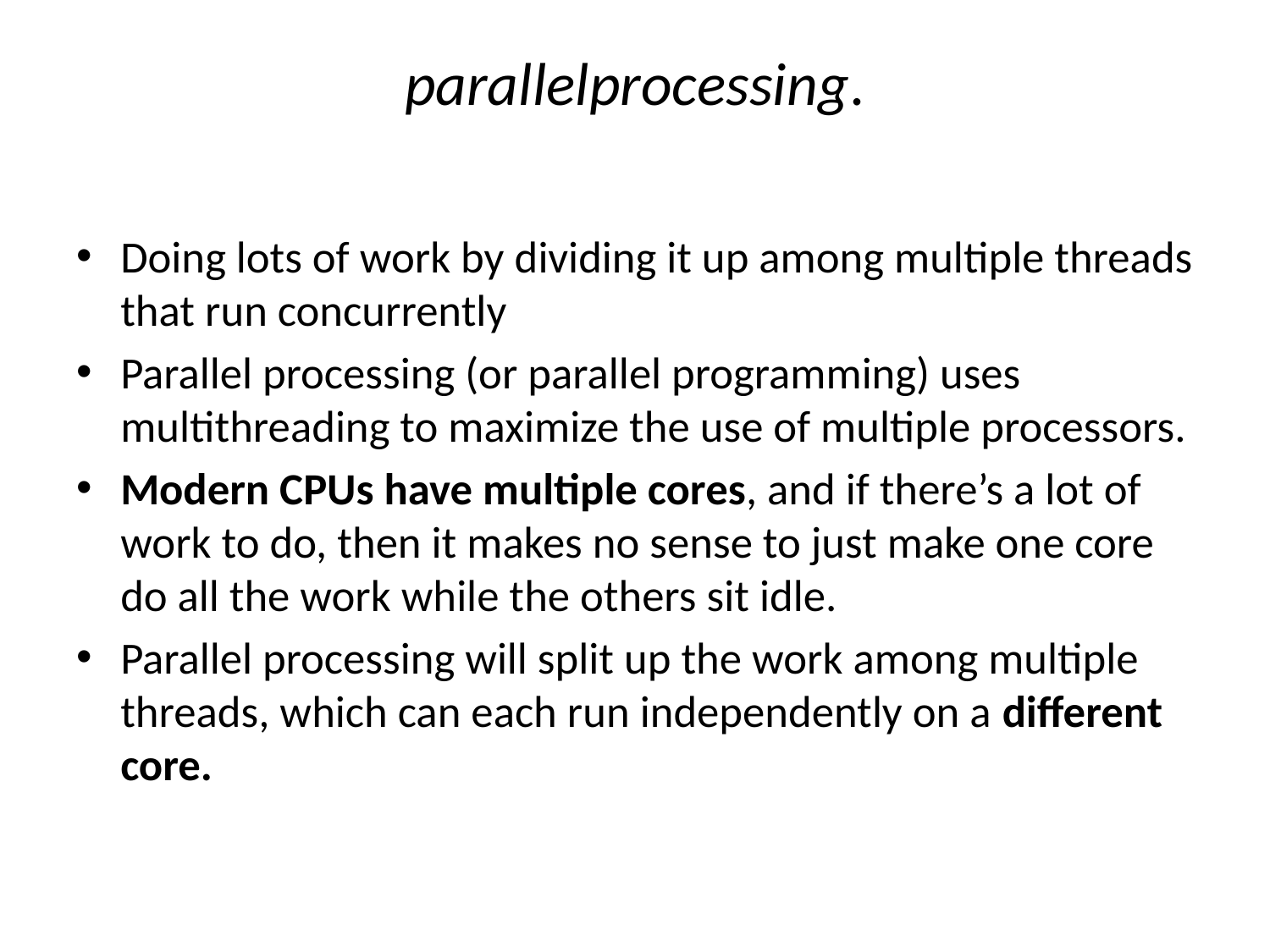

# parallelprocessing.
Doing lots of work by dividing it up among multiple threads that run concurrently
Parallel processing (or parallel programming) uses multithreading to maximize the use of multiple processors.
Modern CPUs have multiple cores, and if there’s a lot of work to do, then it makes no sense to just make one core do all the work while the others sit idle.
Parallel processing will split up the work among multiple threads, which can each run independently on a different core.